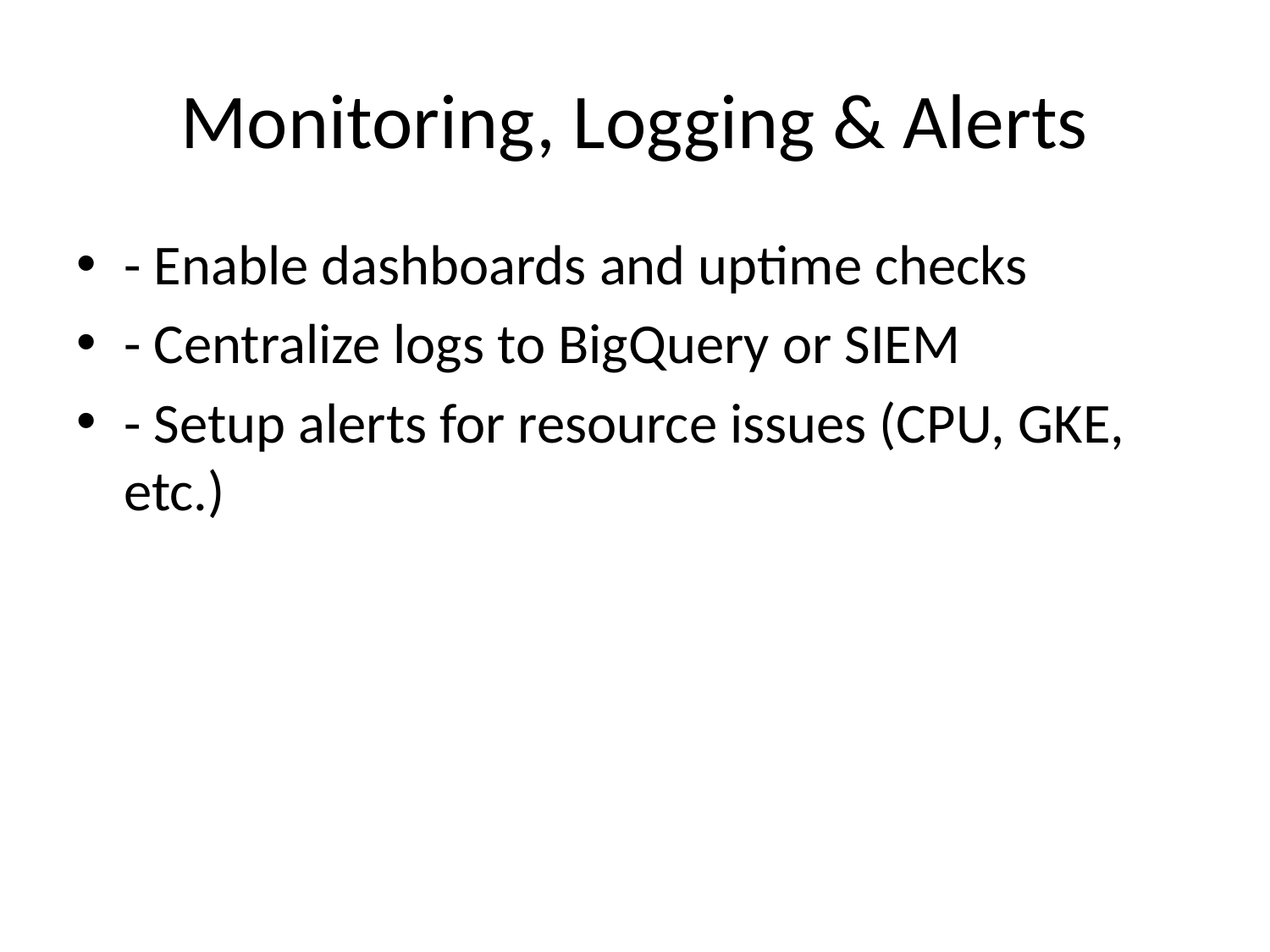

# Monitoring, Logging & Alerts
- Enable dashboards and uptime checks
- Centralize logs to BigQuery or SIEM
- Setup alerts for resource issues (CPU, GKE, etc.)